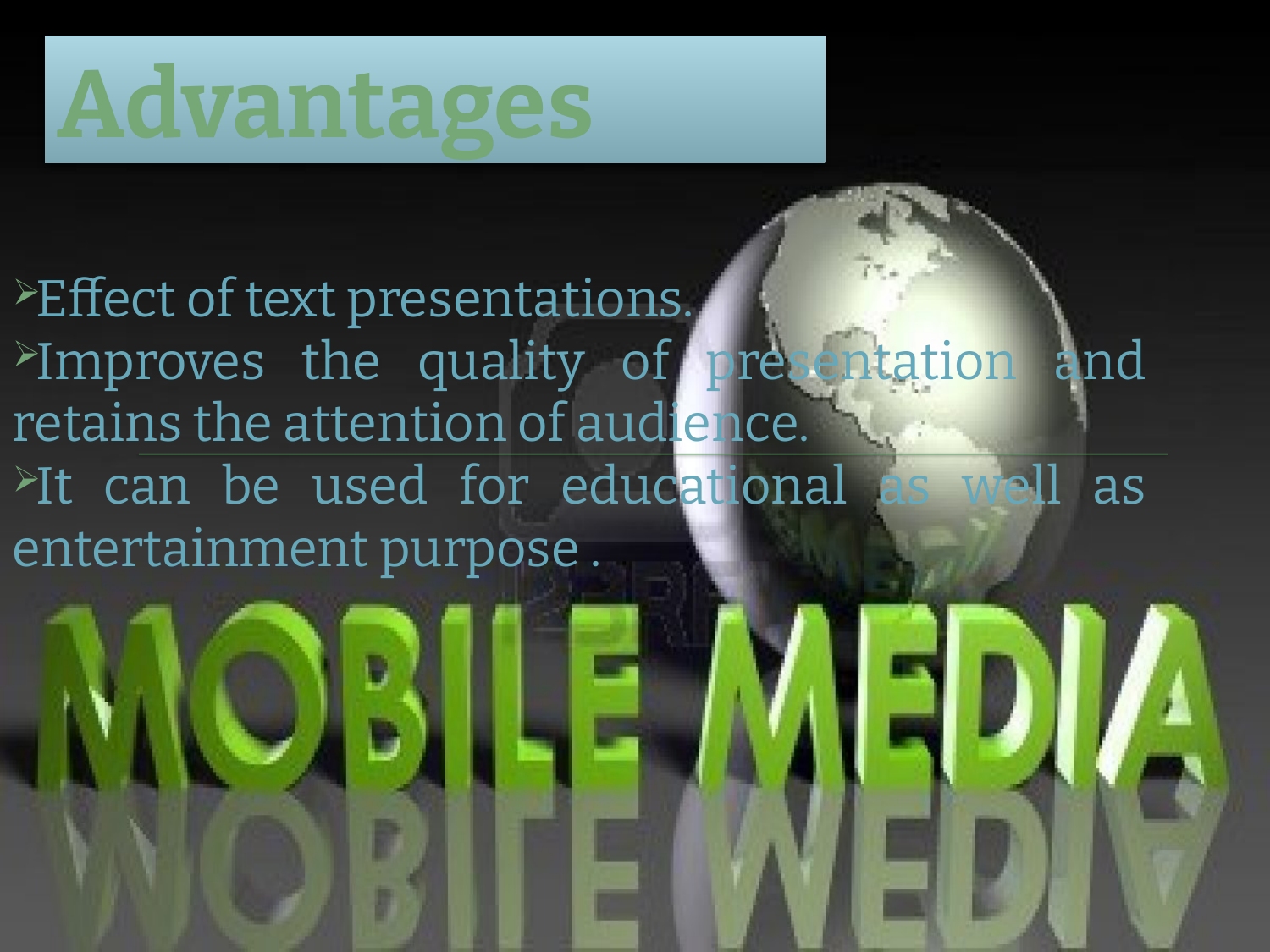

Advantages

Effect of text presentations.
Improves the quality of presentation and retains the attention of audience.
It can be used for educational as well as entertainment purpose .